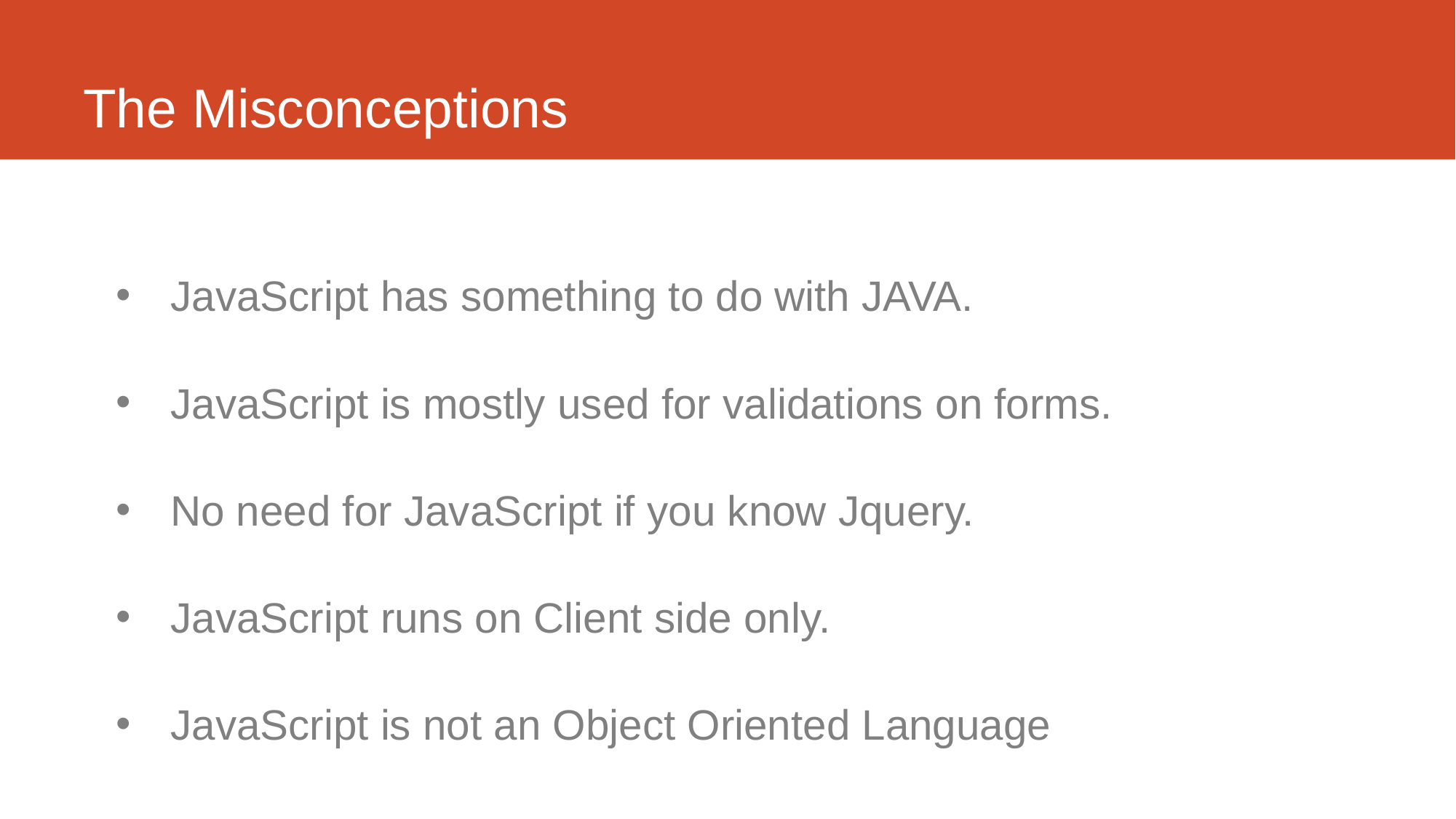

# The Misconceptions
JavaScript has something to do with JAVA.
JavaScript is mostly used for validations on forms.
No need for JavaScript if you know Jquery.
JavaScript runs on Client side only.
JavaScript is not an Object Oriented Language